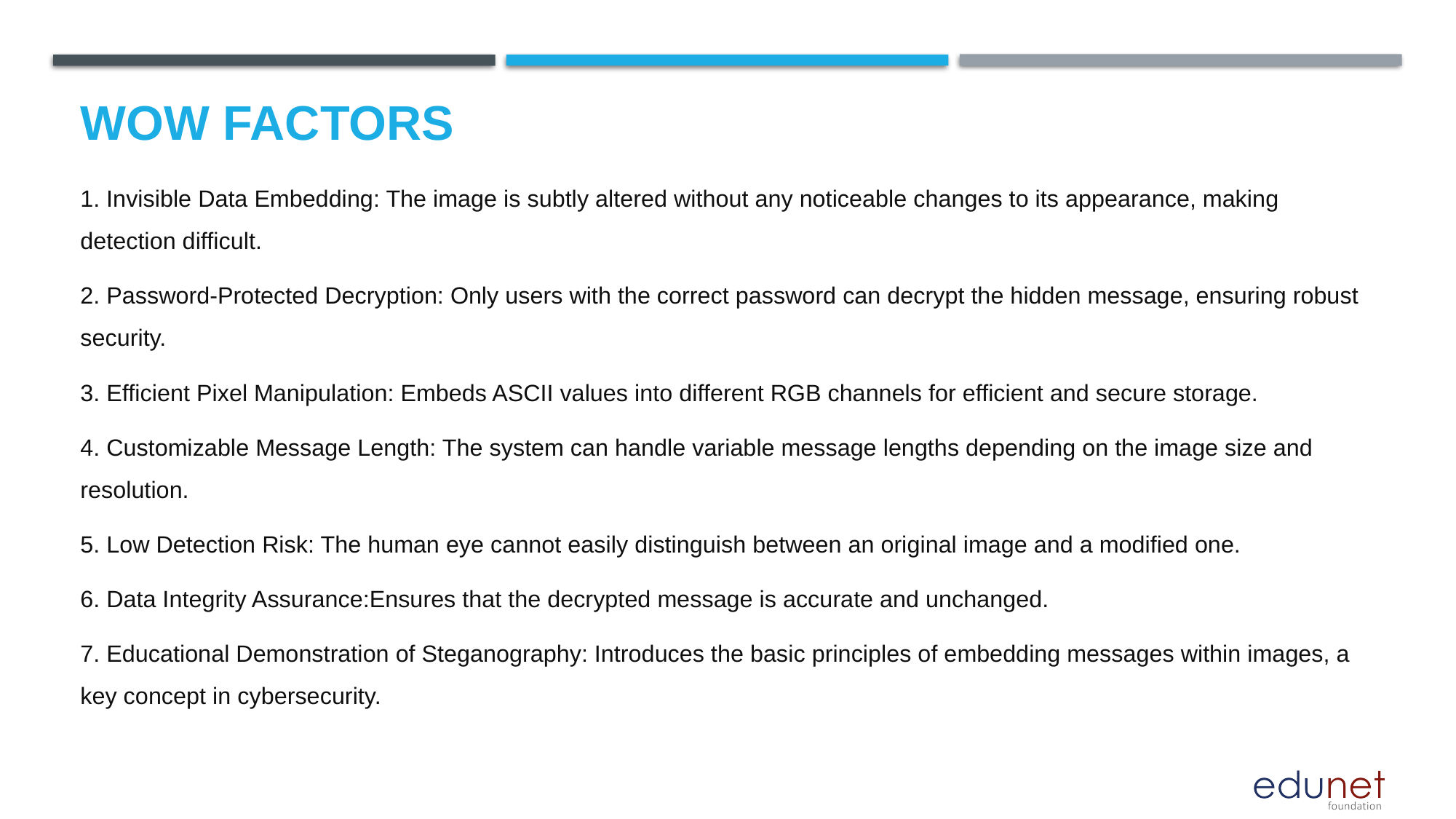

# Wow factors
1. Invisible Data Embedding: The image is subtly altered without any noticeable changes to its appearance, making detection difficult.
2. Password-Protected Decryption: Only users with the correct password can decrypt the hidden message, ensuring robust security.
3. Efficient Pixel Manipulation: Embeds ASCII values into different RGB channels for efficient and secure storage.
4. Customizable Message Length: The system can handle variable message lengths depending on the image size and resolution.
5. Low Detection Risk: The human eye cannot easily distinguish between an original image and a modified one.
6. Data Integrity Assurance:Ensures that the decrypted message is accurate and unchanged.
7. Educational Demonstration of Steganography: Introduces the basic principles of embedding messages within images, a key concept in cybersecurity.